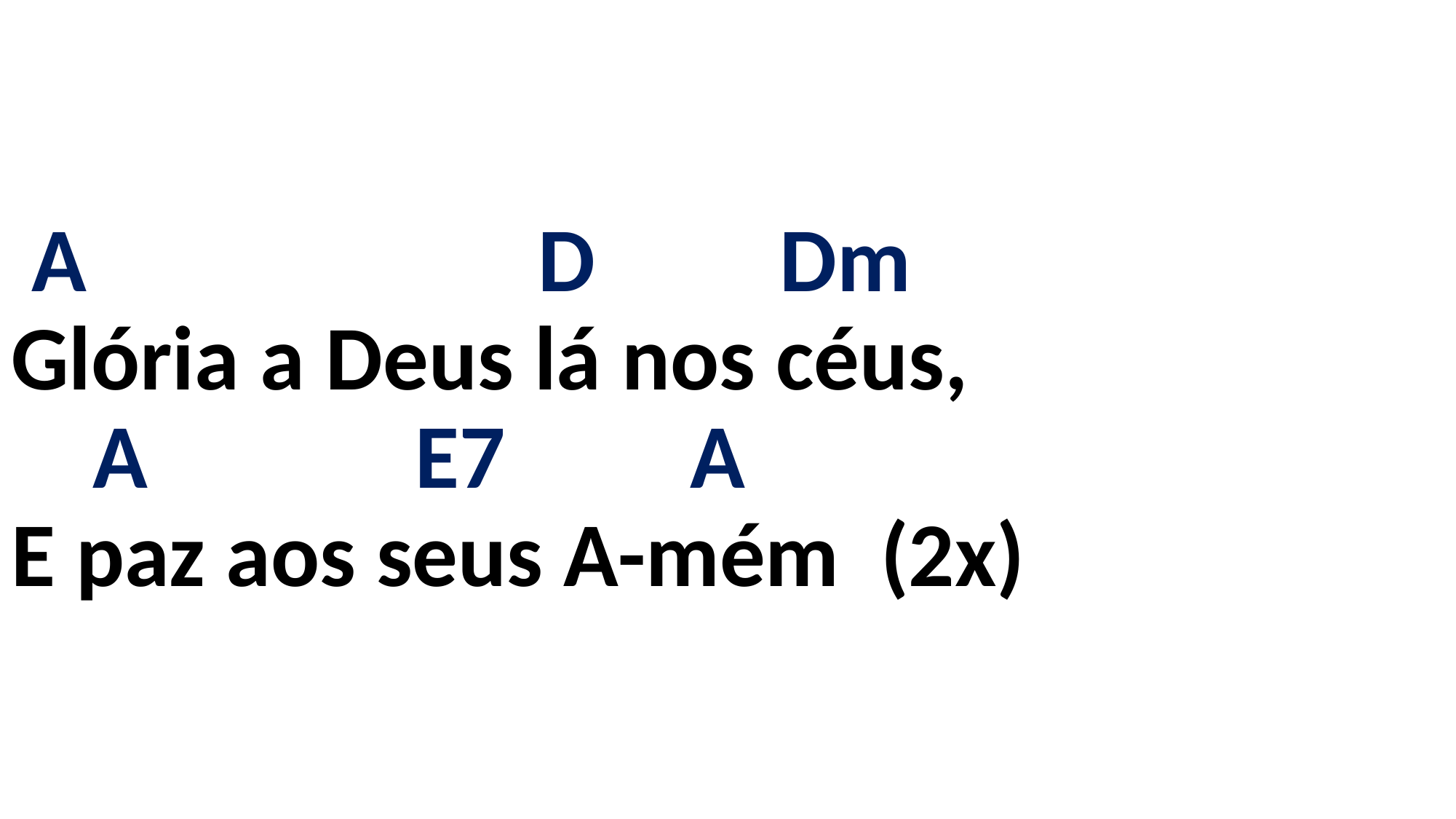

# A                      D         Dm Glória a Deus lá nos céus, A             E7         A E paz aos seus A-mém  (2x)